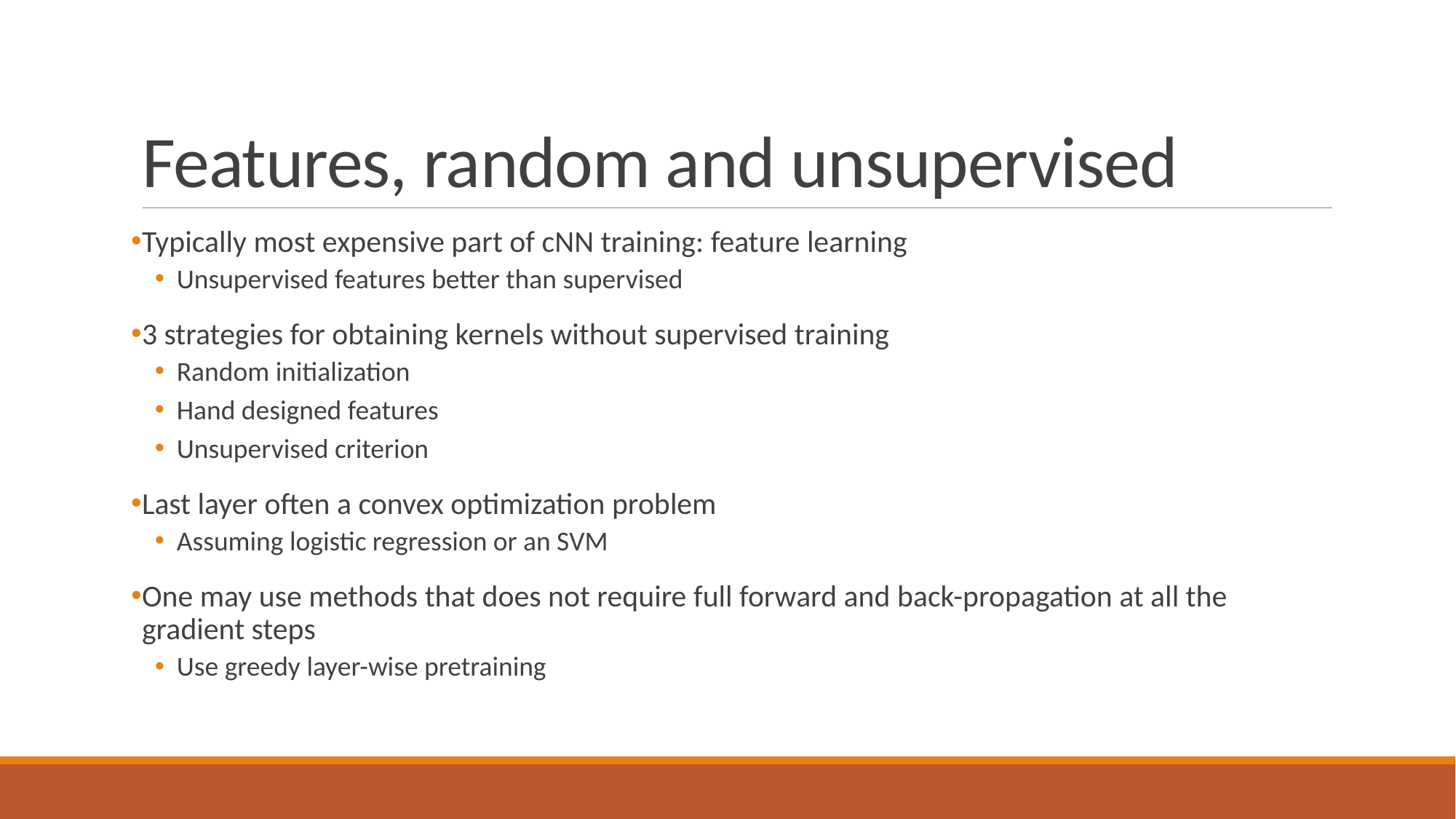

# Features, random and unsupervised
Typically most expensive part of cNN training: feature learning
Unsupervised features better than supervised
3 strategies for obtaining kernels without supervised training
Random initialization
Hand designed features
Unsupervised criterion
Last layer often a convex optimization problem
Assuming logistic regression or an SVM
One may use methods that does not require full forward and back-propagation at all the gradient steps
Use greedy layer-wise pretraining